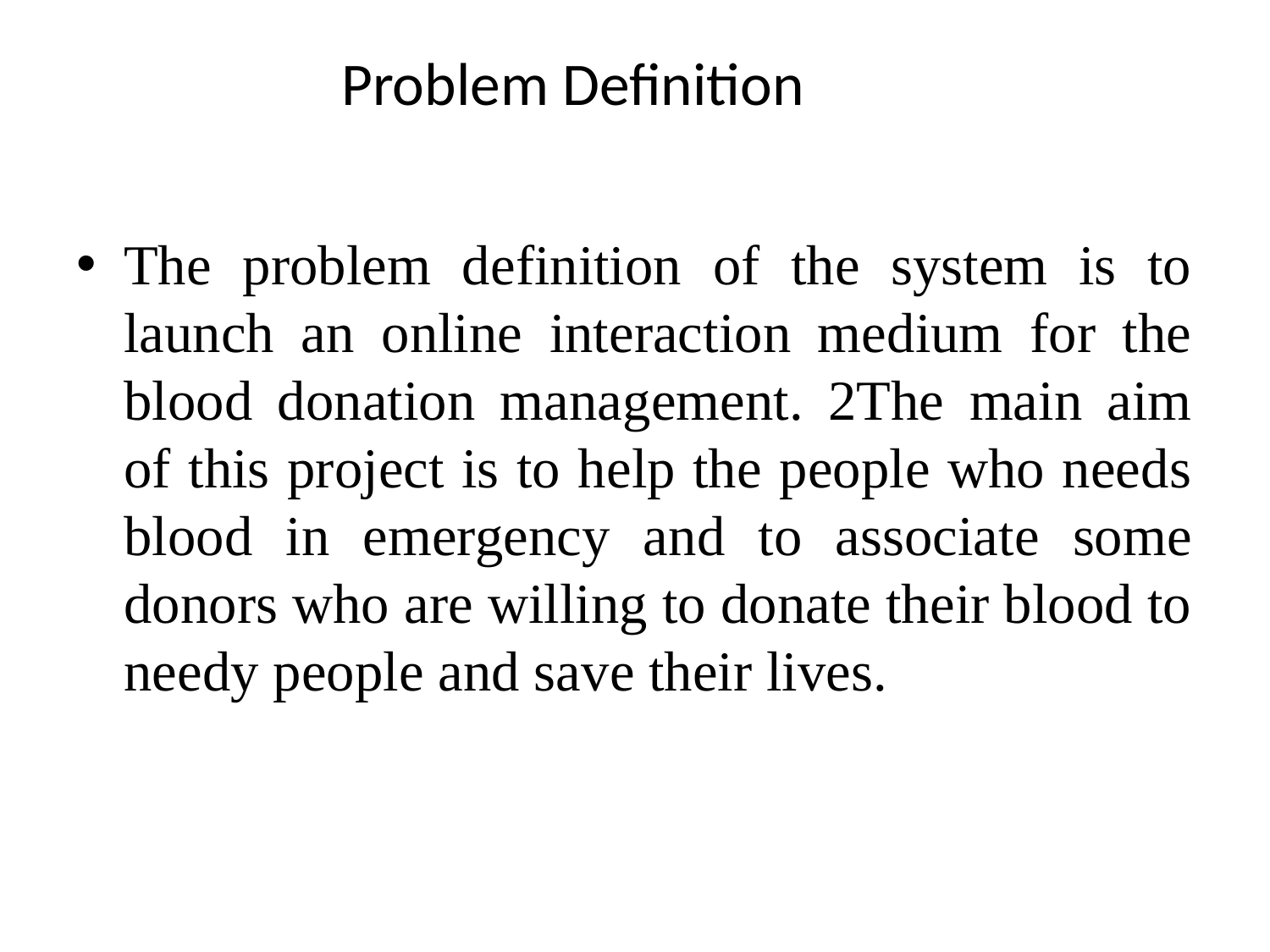

# Problem Definition
The problem definition of the system is to launch an online interaction medium for the blood donation management. 2The main aim of this project is to help the people who needs blood in emergency and to associate some donors who are willing to donate their blood to needy people and save their lives.